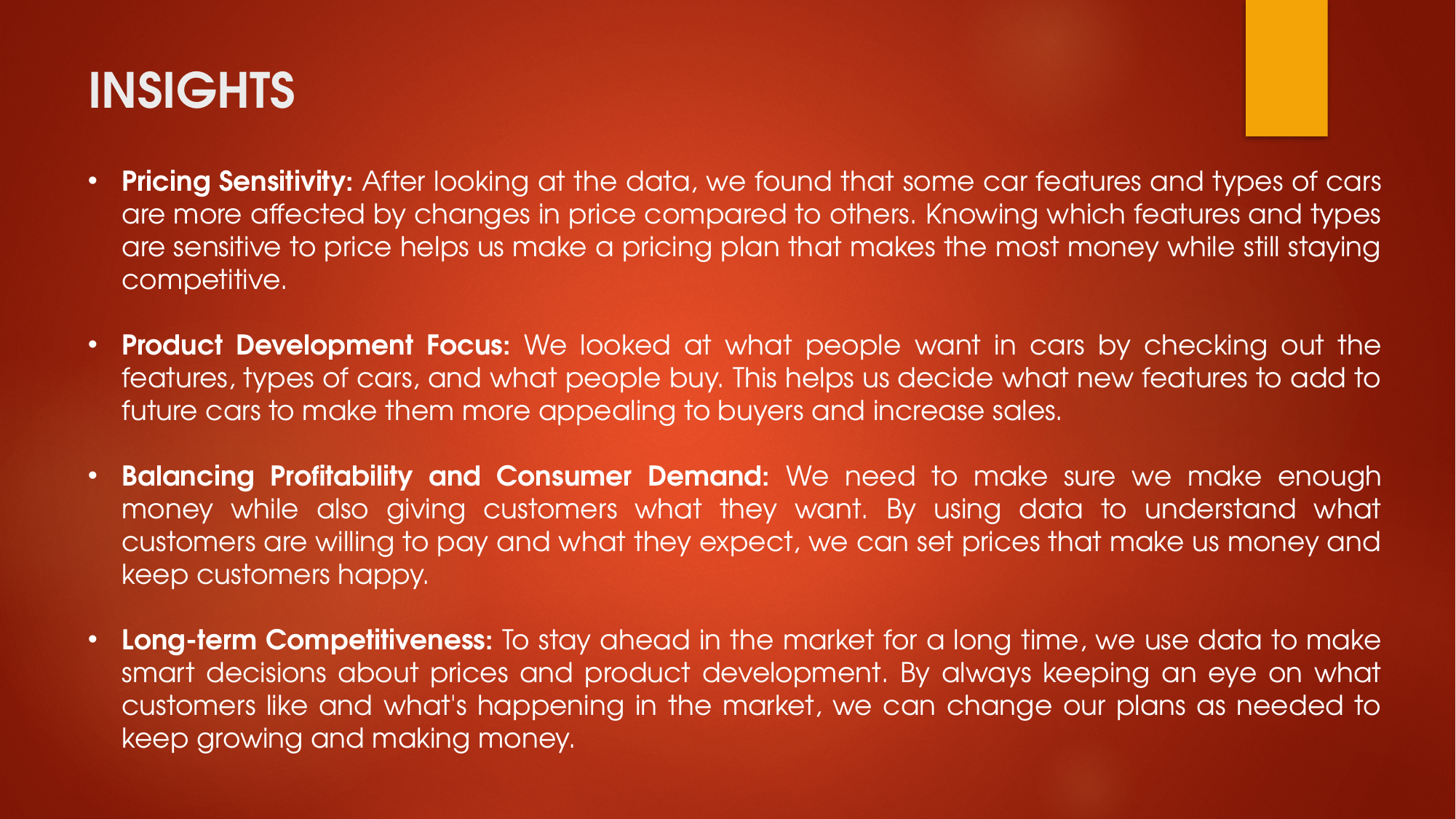

# INSIGHTS
Pricing Sensitivity: After looking at the data, we found that some car features and types of cars are more affected by changes in price compared to others. Knowing which features and types are sensitive to price helps us make a pricing plan that makes the most money while still staying competitive.

Product Development Focus: We looked at what people want in cars by checking out the features, types of cars, and what people buy. This helps us decide what new features to add to future cars to make them more appealing to buyers and increase sales.

Balancing Profitability and Consumer Demand: We need to make sure we make enough money while also giving customers what they want. By using data to understand what customers are willing to pay and what they expect, we can set prices that make us money and keep customers happy.

Long-term Competitiveness: To stay ahead in the market for a long time, we use data to make smart decisions about prices and product development. By always keeping an eye on what customers like and what's happening in the market, we can change our plans as needed to keep growing and making money.